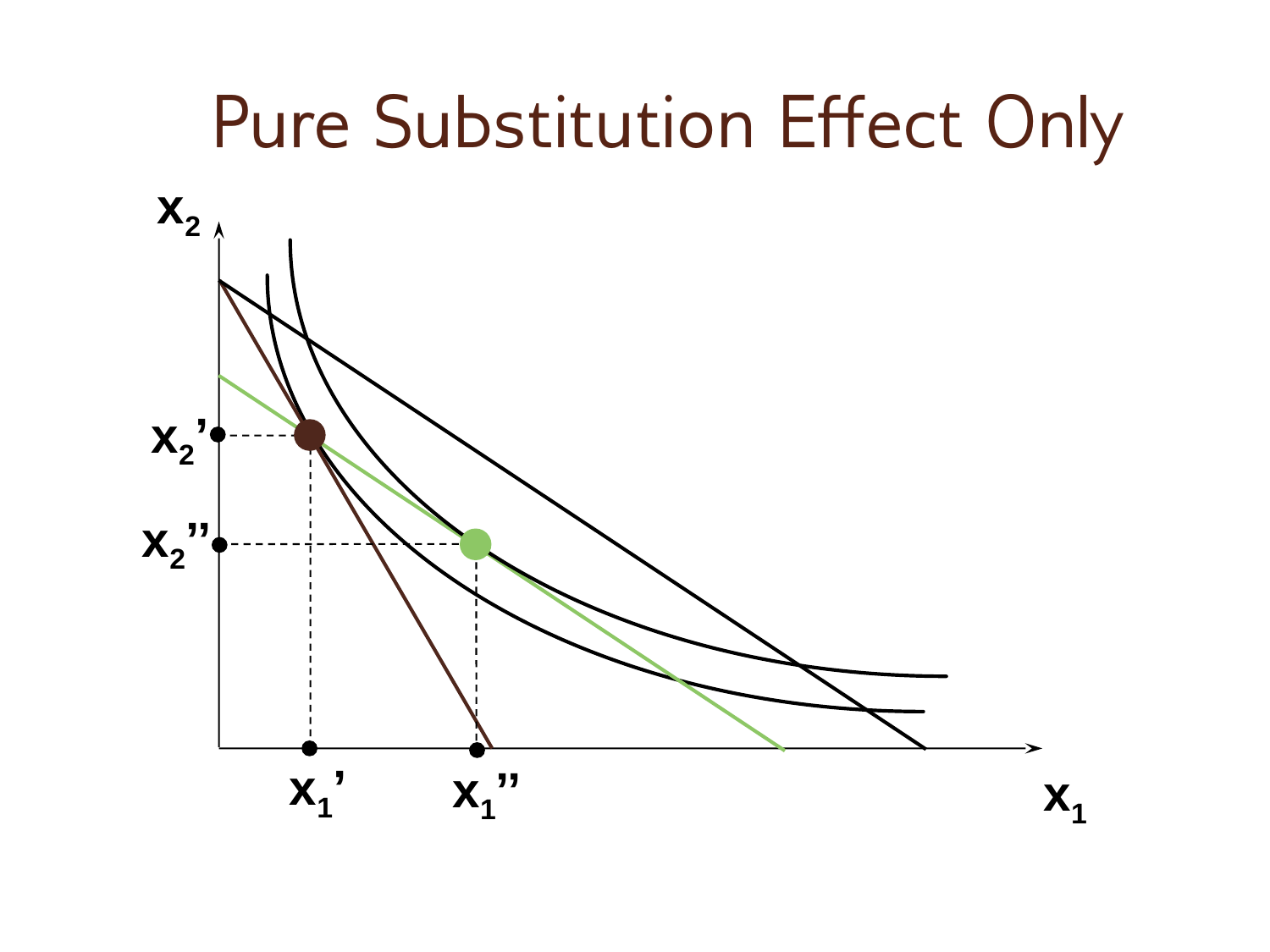

# Pure Substitution Effect Only
x2

x2’

x2’’

x1’
x1’’
x1